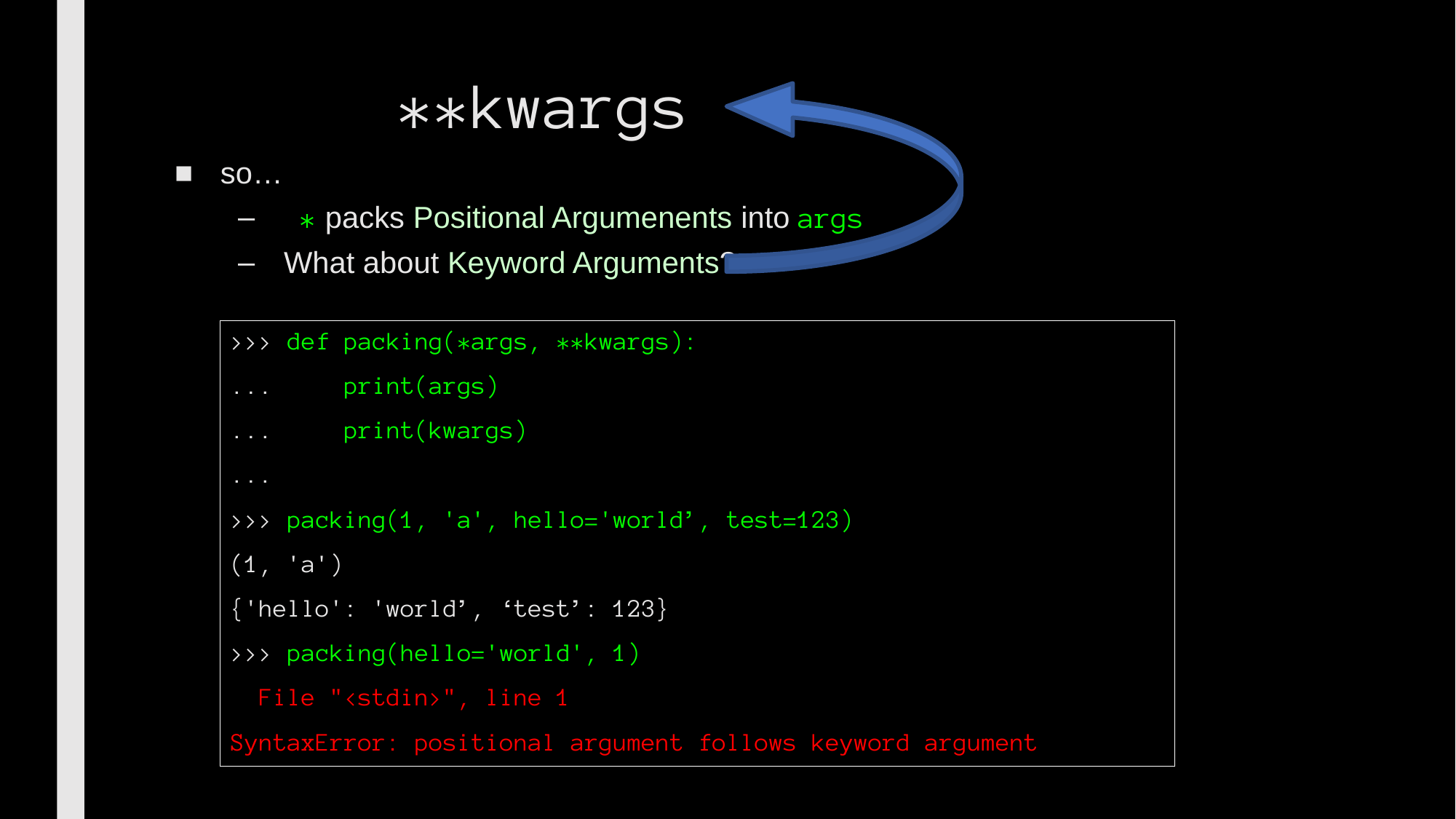

# **kwargs
so…
 * packs Positional Argumenents into args
What about Keyword Arguments?

>>> def packing(*args, **kwargs):
...     print(args)
...     print(kwargs)
...
>>> packing(1, 'a', hello='world’, test=123)
(1, 'a')
{'hello': 'world’, ‘test’: 123}
>>> packing(hello='world', 1)
  File "<stdin>", line 1
SyntaxError: positional argument follows keyword argument